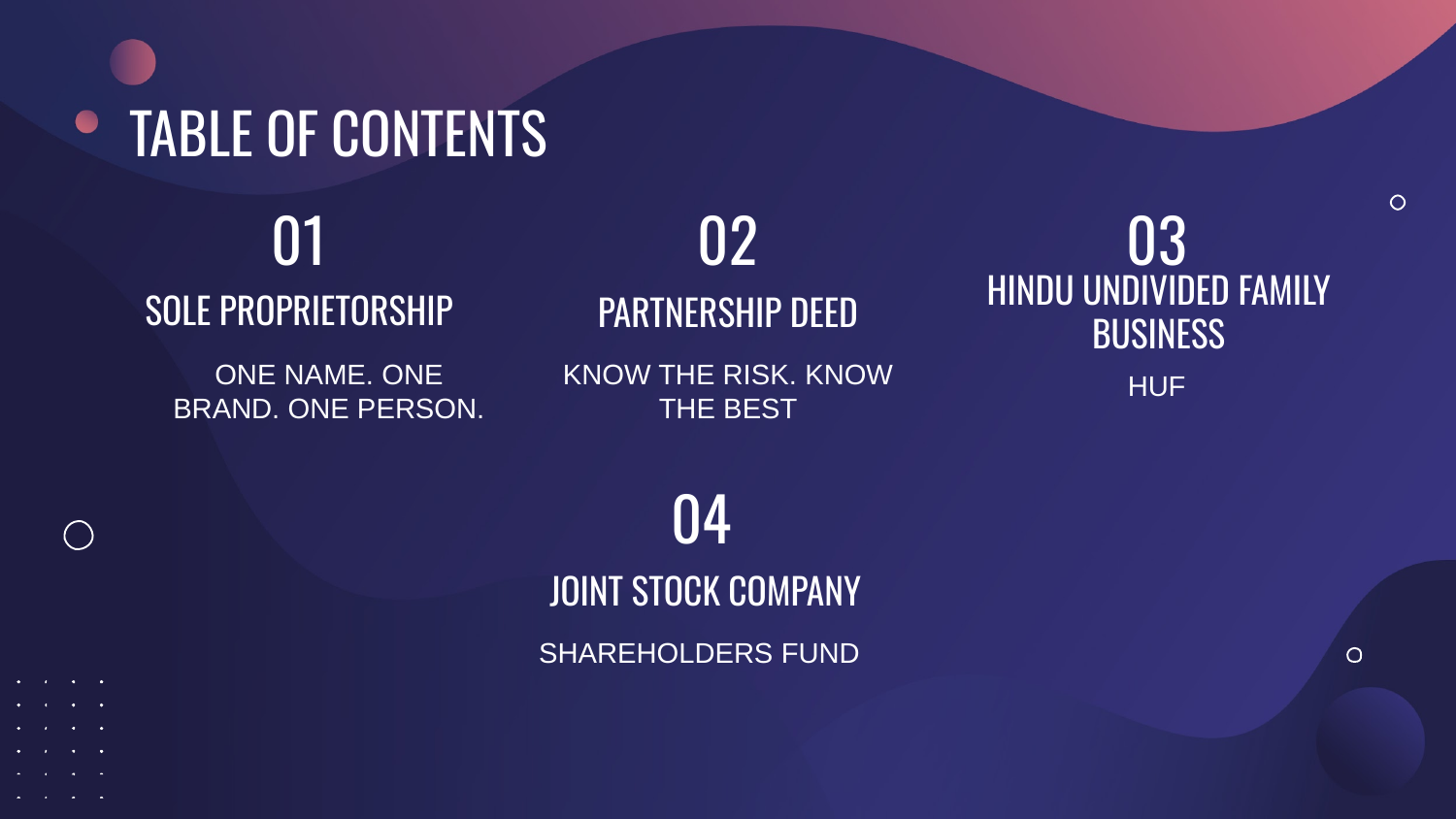

# TABLE OF CONTENTS

01
02
03
SOLE PROPRIETORSHIP
PARTNERSHIP DEED
HINDU UNDIVIDED FAMILY BUSINESS
ONE NAME. ONE BRAND. ONE PERSON.
KNOW THE RISK. KNOW THE BEST
HUF
04
JOINT STOCK COMPANY
SHAREHOLDERS FUND